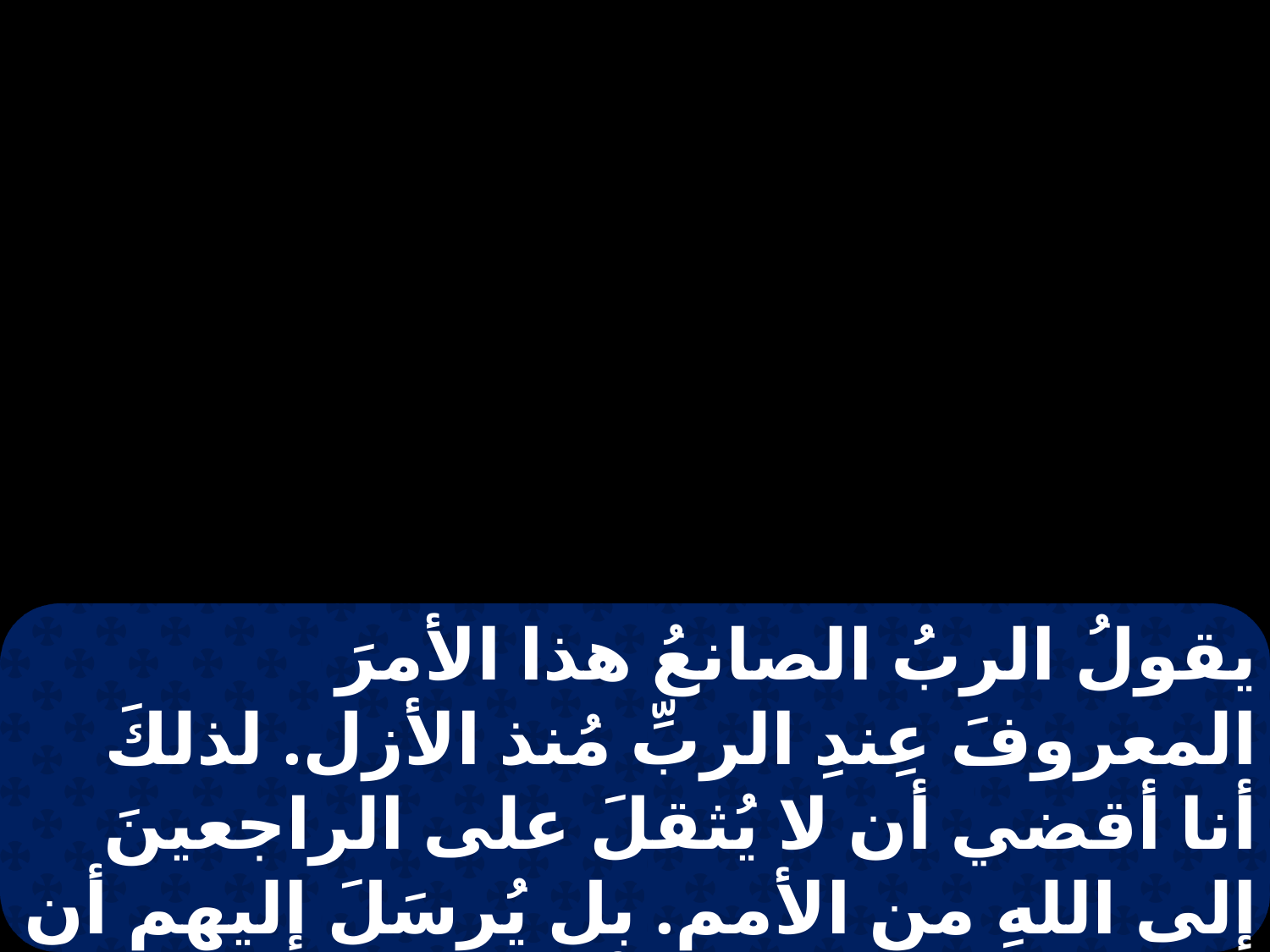

يقولُ الربُ الصانعُ هذا الأمرَ المعروفَ عِندِ الربِّ مُنذ الأزل. لذلكَ أنا أقضي أن لا يُثقلَ على الراجعينَ إلى اللهِ من الأممِ. بل يُرسَلَ إليهم أن يَمتنعوا عن ذبائحِ الأصنامِ و الزنى و المخنوقِ و الدمِ المائتِ.